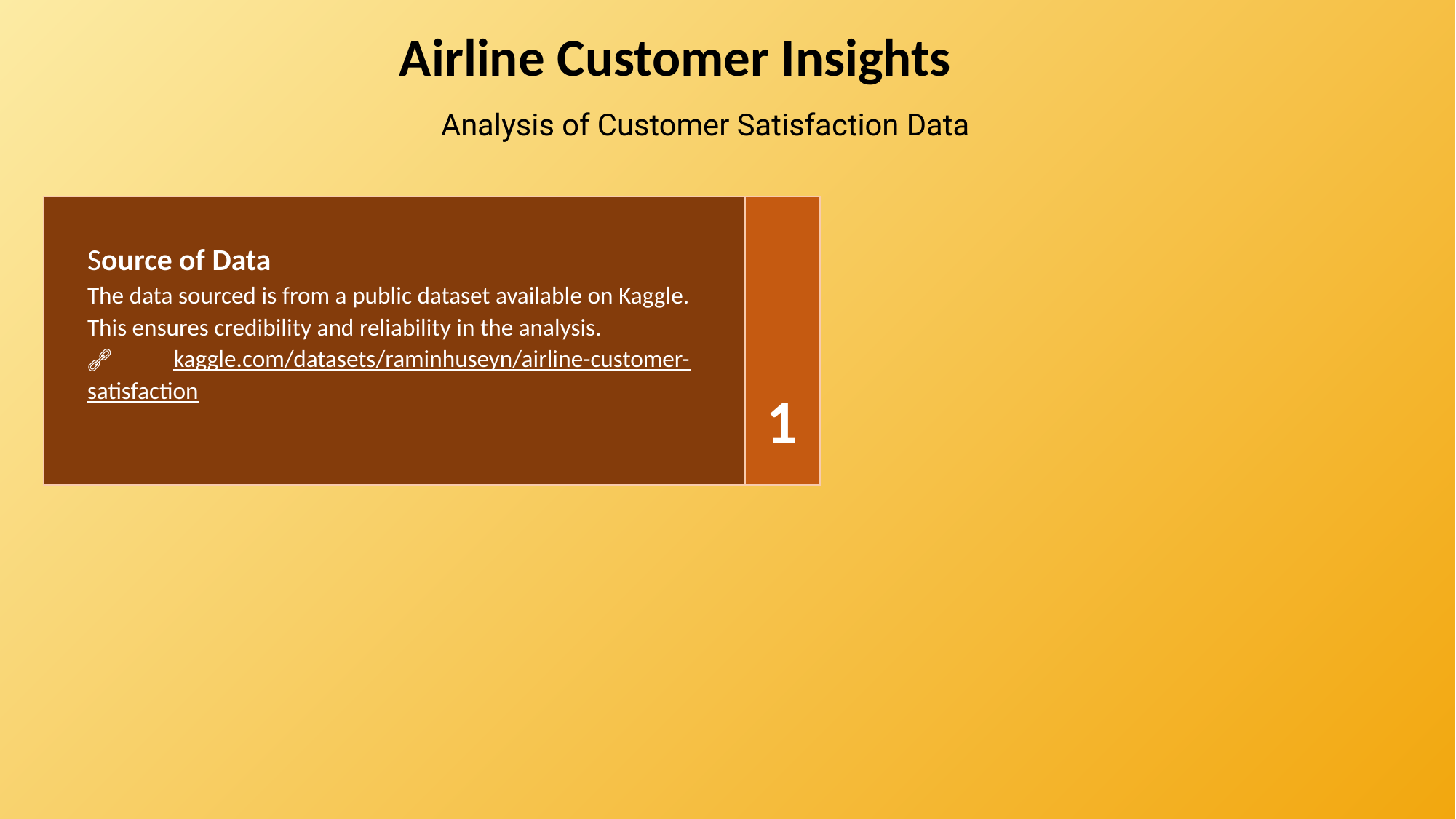

Airline Customer Insights
Analysis of Customer Satisfaction Data
Source of Data
The data sourced is from a public dataset available on Kaggle. This ensures credibility and reliability in the analysis.
🔗 kaggle.com/datasets/raminhuseyn/airline-customer-satisfaction
1